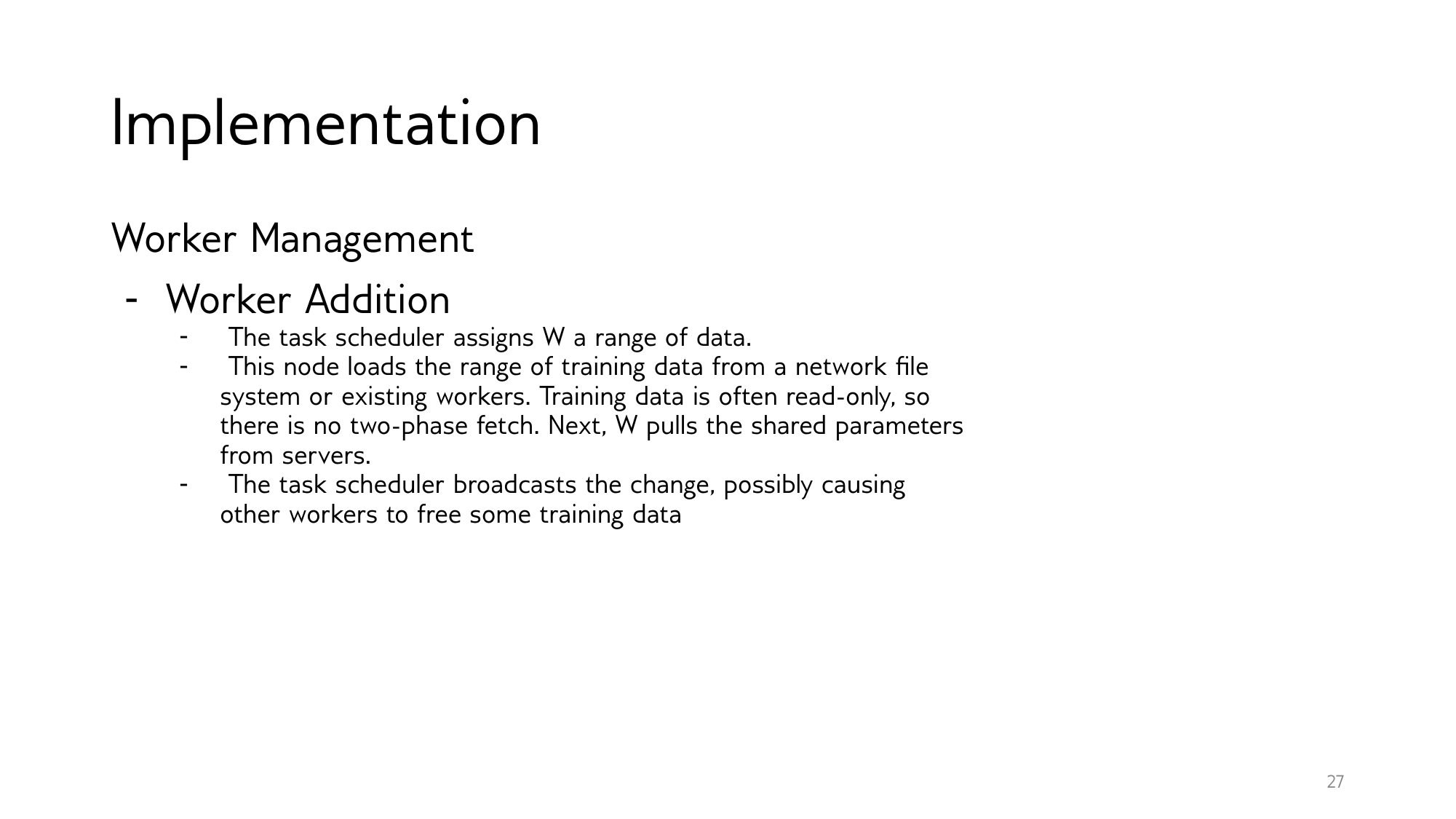

# Implementation
Worker Management
Worker Addition
 The task scheduler assigns W a range of data.
 This node loads the range of training data from a network file system or existing workers. Training data is often read-only, so there is no two-phase fetch. Next, W pulls the shared parameters from servers.
 The task scheduler broadcasts the change, possibly causing other workers to free some training data

27